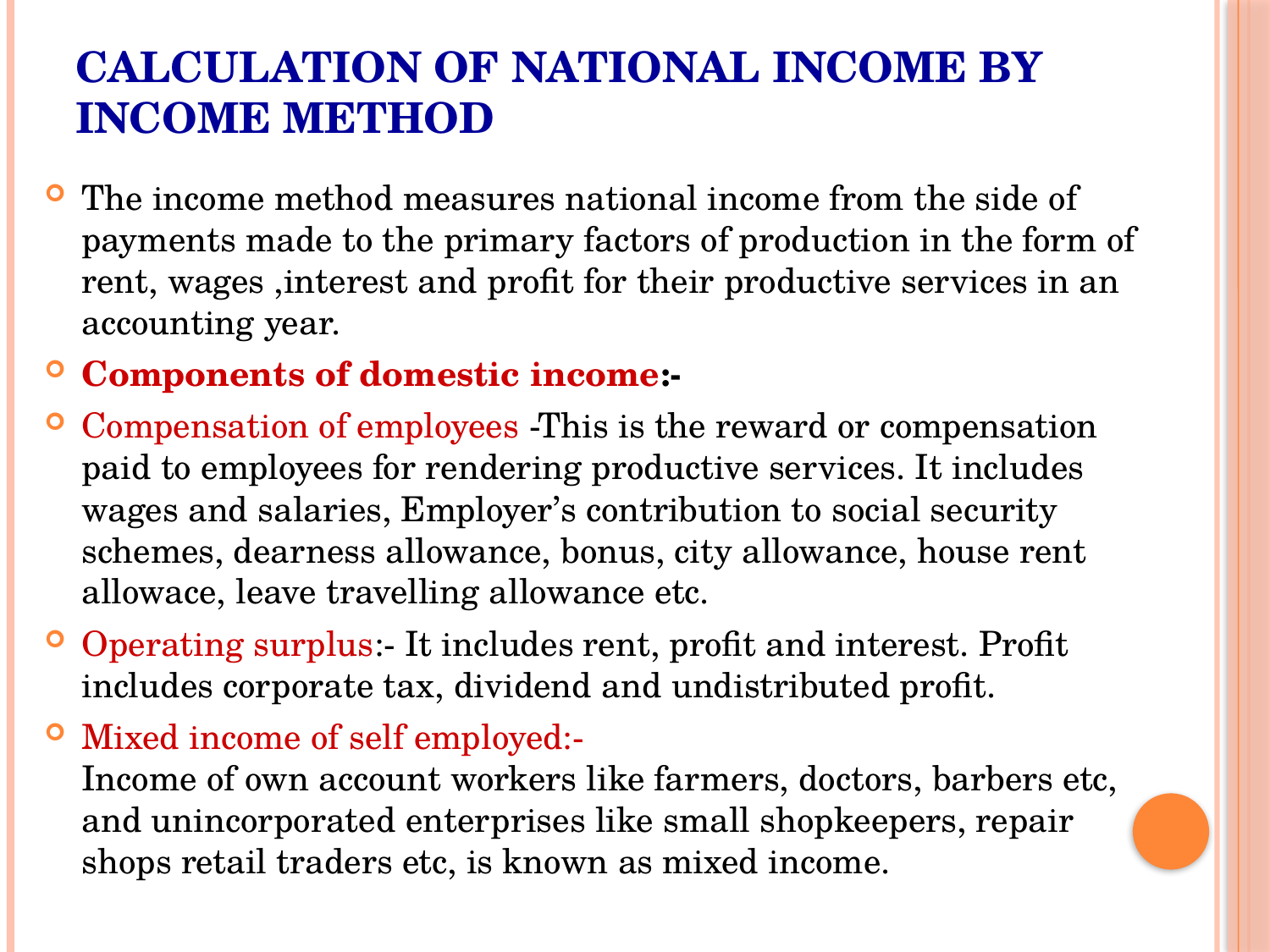

# CALCULATION OF NATIONAL INCOME BY INCOME METHOD
The income method measures national income from the side of payments made to the primary factors of production in the form of rent, wages ,interest and profit for their productive services in an accounting year.
Components of domestic income:-
Compensation of employees -This is the reward or compensation paid to employees for rendering productive services. It includes wages and salaries, Employer’s contribution to social security schemes, dearness allowance, bonus, city allowance, house rent allowace, leave travelling allowance etc.
Operating surplus:- It includes rent, profit and interest. Profit includes corporate tax, dividend and undistributed profit.
Mixed income of self employed:-
Income of own account workers like farmers, doctors, barbers etc, and unincorporated enterprises like small shopkeepers, repair shops retail traders etc, is known as mixed income.